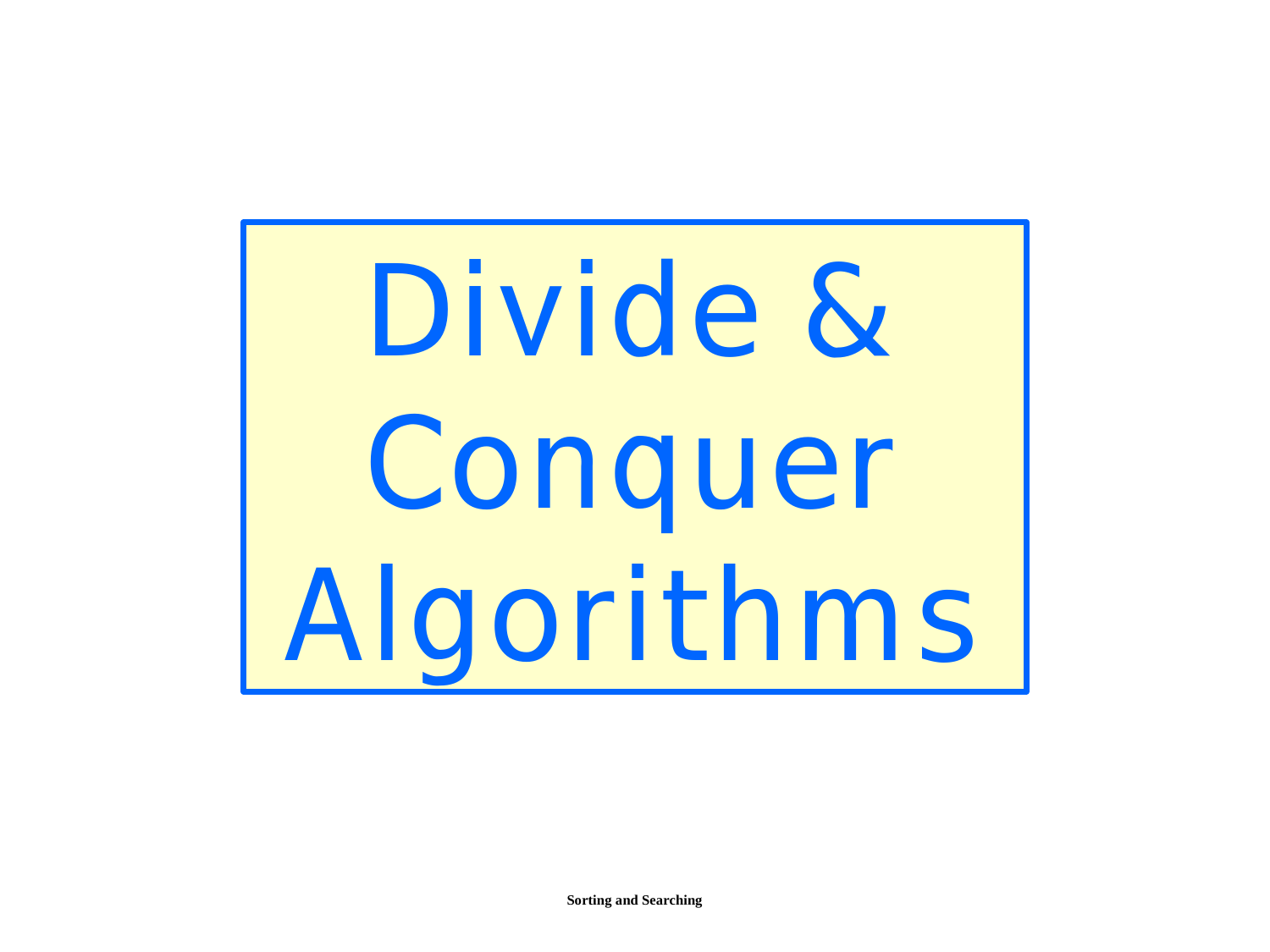

Divide & Conquer
Algorithms

Sorting and Searching